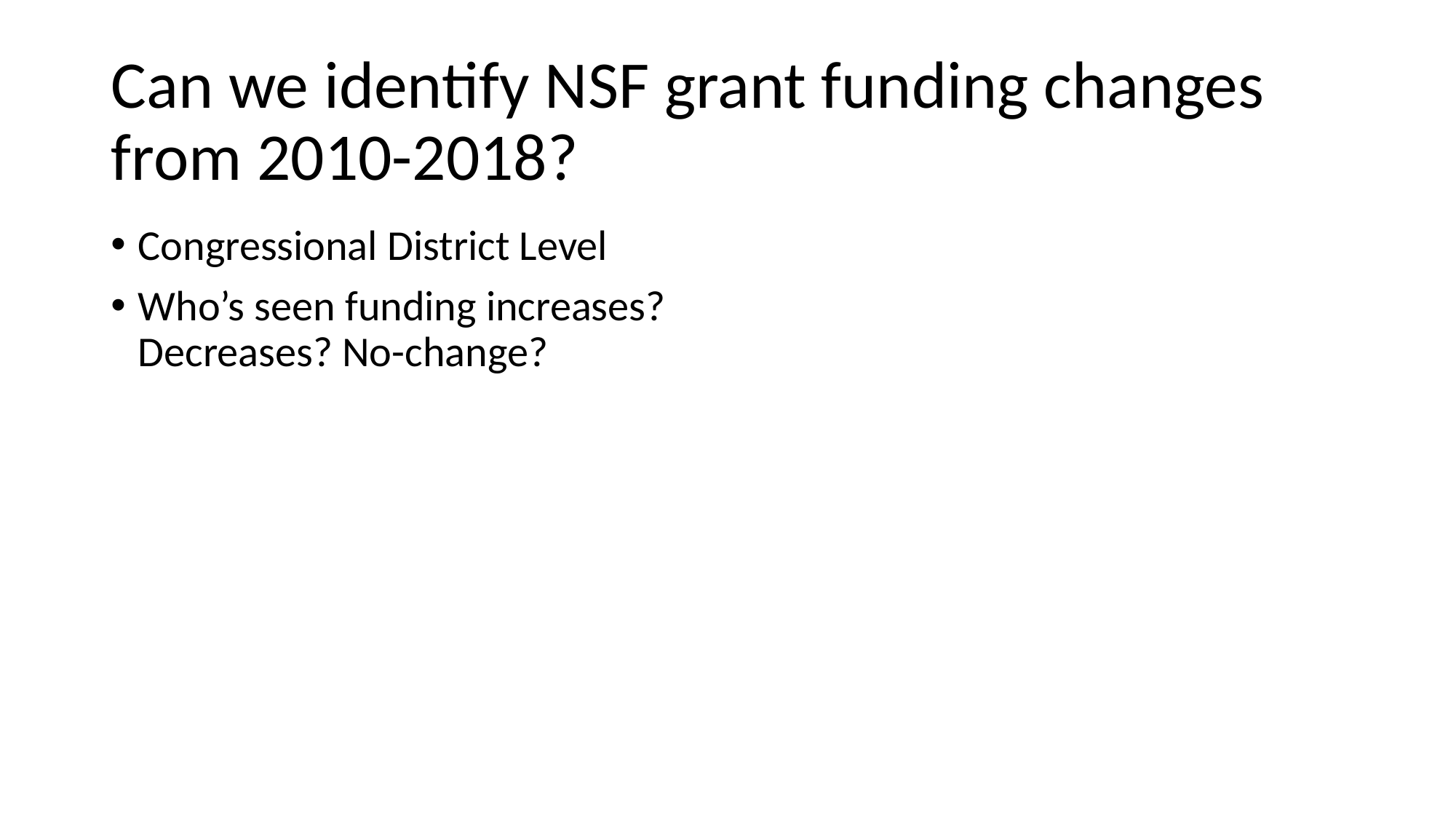

# Can we identify NSF grant funding changes from 2010-2018?
Congressional District Level
Who’s seen funding increases? Decreases? No-change?